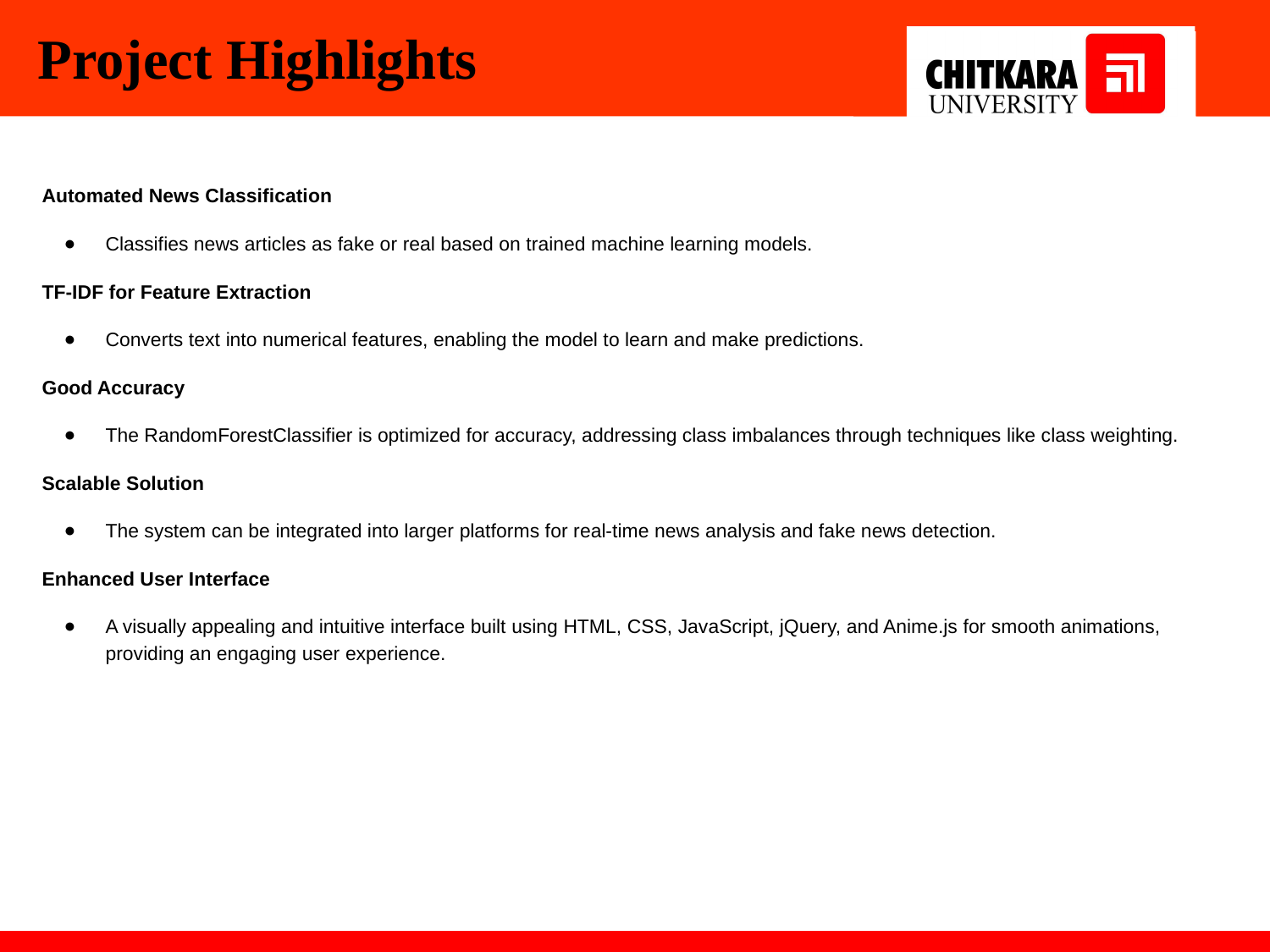

Project Highlights

Automated News Classification
Classifies news articles as fake or real based on trained machine learning models.
TF-IDF for Feature Extraction
Converts text into numerical features, enabling the model to learn and make predictions.
Good Accuracy
The RandomForestClassifier is optimized for accuracy, addressing class imbalances through techniques like class weighting.
Scalable Solution
The system can be integrated into larger platforms for real-time news analysis and fake news detection.
Enhanced User Interface
A visually appealing and intuitive interface built using HTML, CSS, JavaScript, jQuery, and Anime.js for smooth animations, providing an engaging user experience.